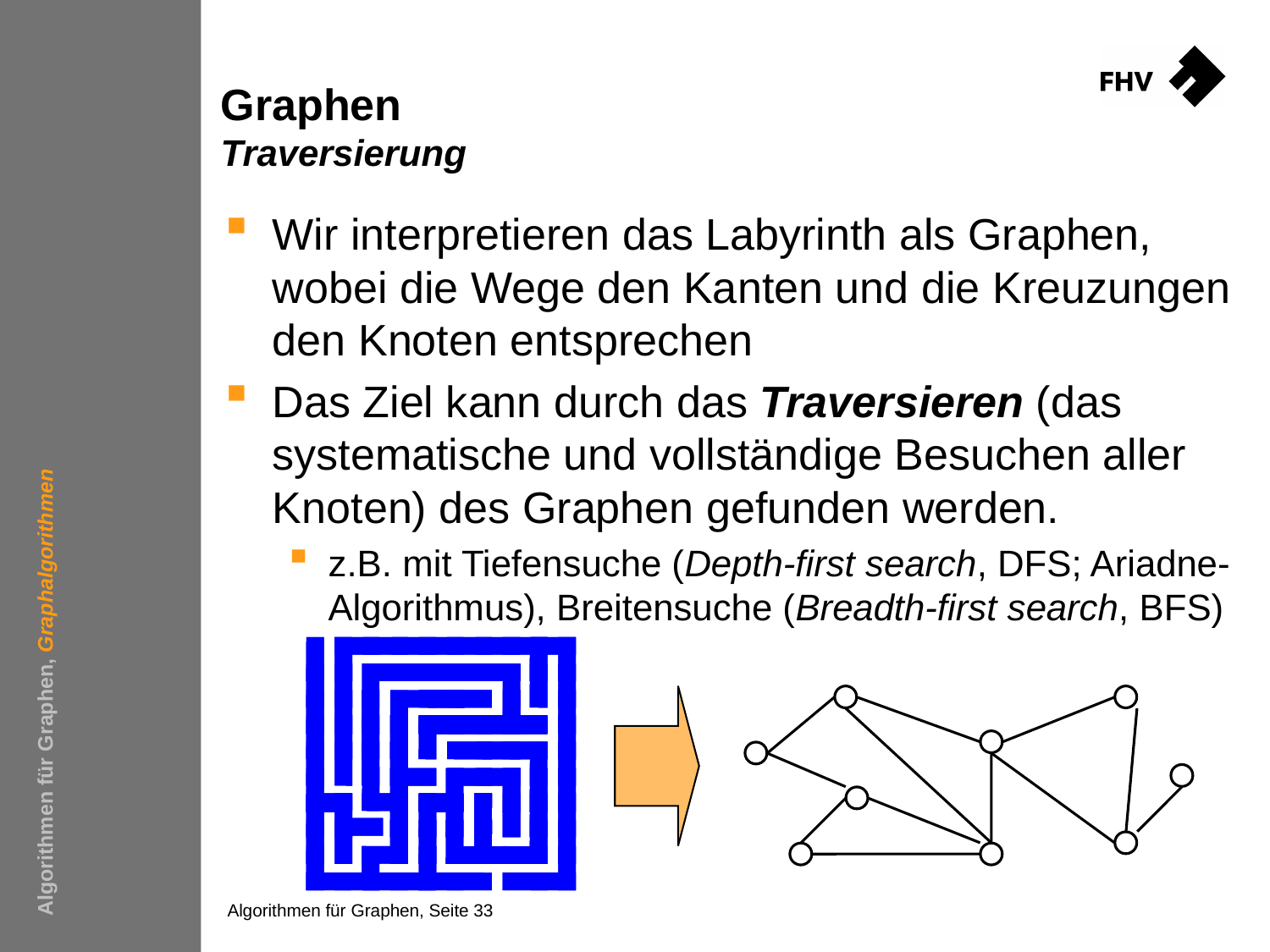

# Graphen Traversierung
Wir interpretieren das Labyrinth als Graphen, wobei die Wege den Kanten und die Kreuzungen den Knoten entsprechen
Das Ziel kann durch das Traversieren (das systematische und vollständige Besuchen aller Knoten) des Graphen gefunden werden.
z.B. mit Tiefensuche (Depth-first search, DFS; Ariadne-Algorithmus), Breitensuche (Breadth-first search, BFS)
Algorithmen für Graphen, Graphalgorithmen

Algorithmen für Graphen, Seite 33